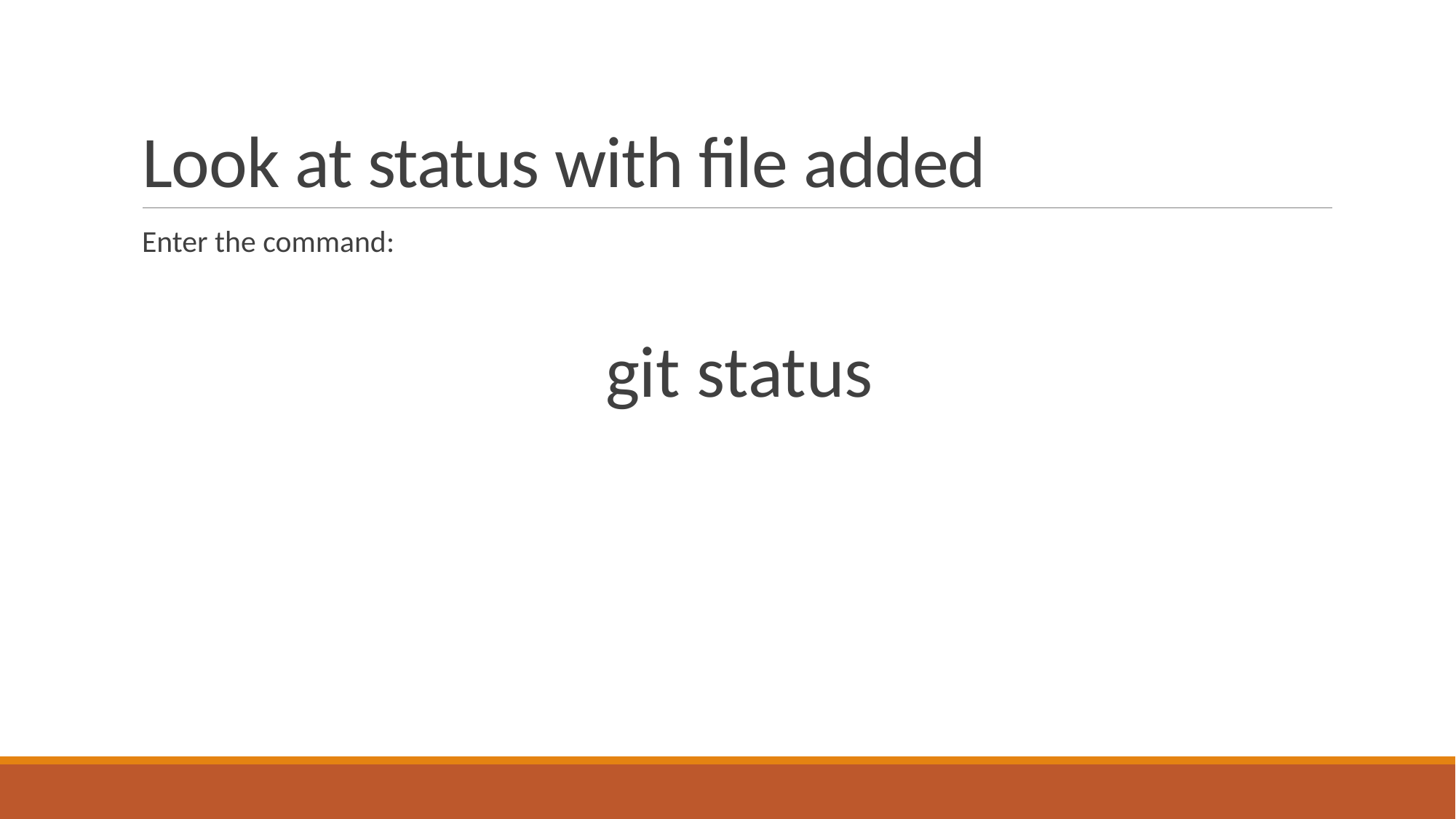

# Look at status with file added
Enter the command:

git status